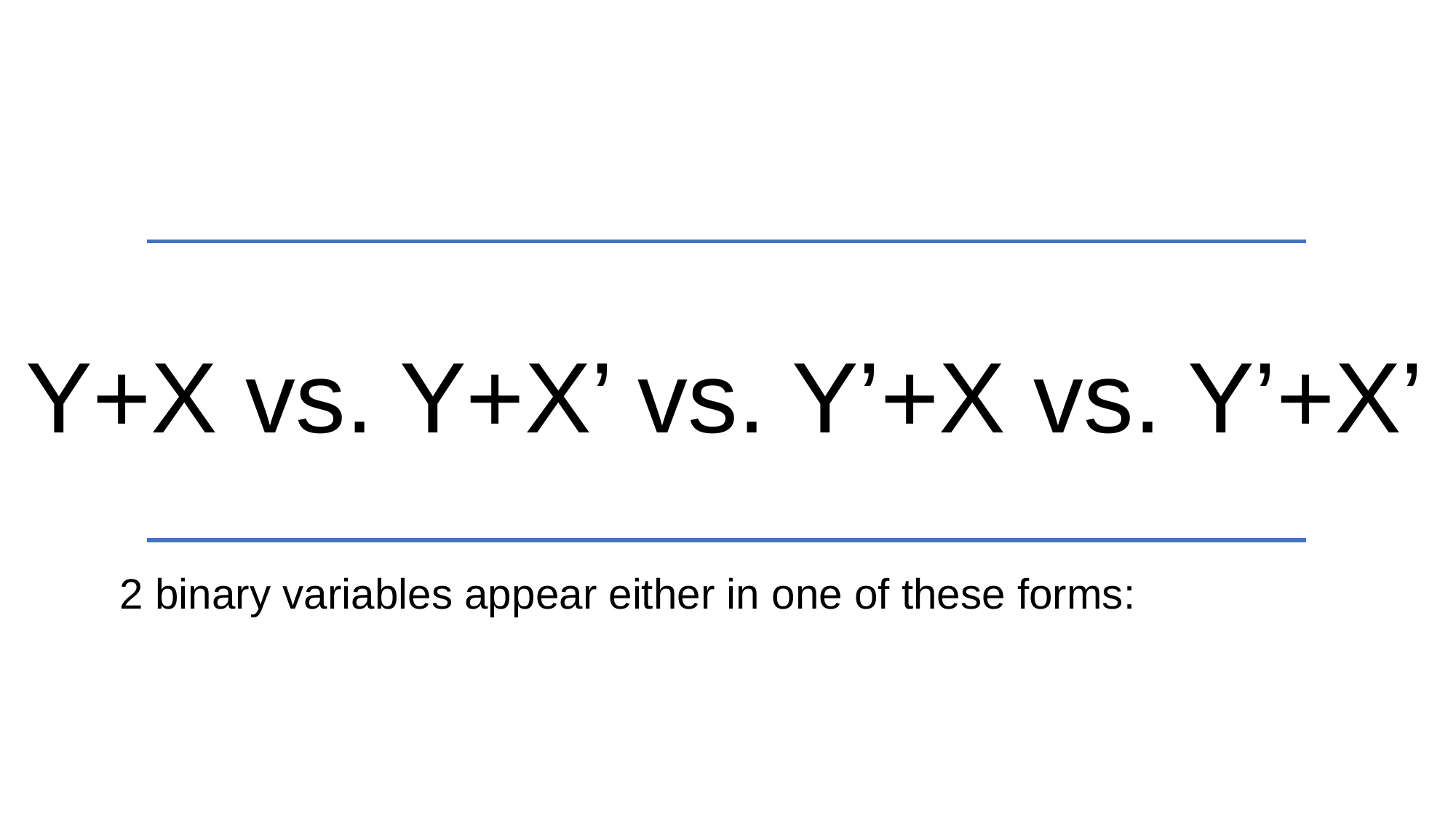

Y+X vs. Y+X’ vs. Y’+x vs. Y’+X’
2 binary variables appear either in one of these forms: